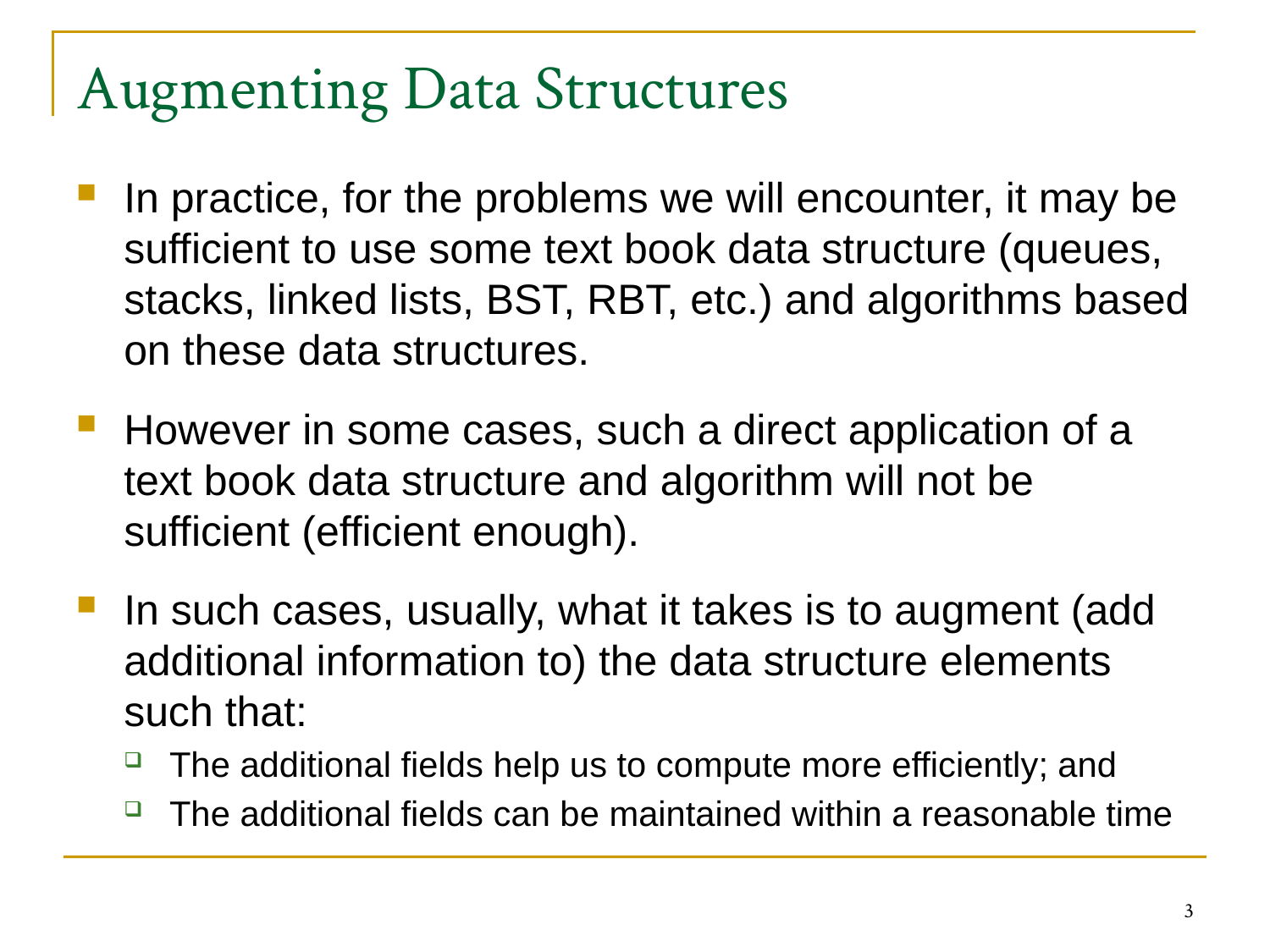

# Augmenting Data Structures
In practice, for the problems we will encounter, it may be sufficient to use some text book data structure (queues, stacks, linked lists, BST, RBT, etc.) and algorithms based on these data structures.

However in some cases, such a direct application of a text book data structure and algorithm will not be sufficient (efficient enough).

In such cases, usually, what it takes is to augment (add additional information to) the data structure elements such that:
The additional fields help us to compute more efficiently; and
The additional fields can be maintained within a reasonable time
3